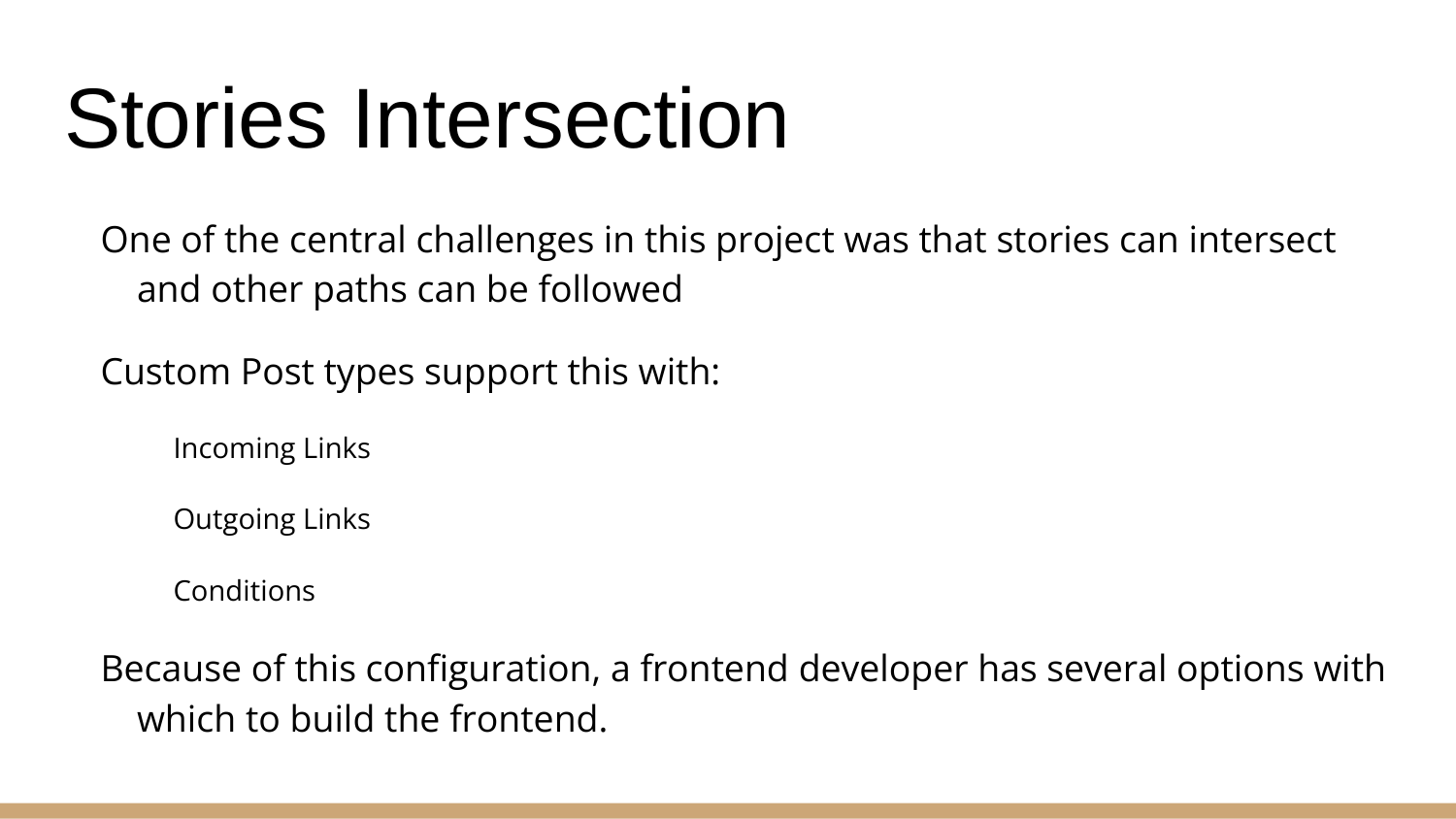

# Stories Intersection
One of the central challenges in this project was that stories can intersect and other paths can be followed
Custom Post types support this with:
Incoming Links
Outgoing Links
Conditions
Because of this configuration, a frontend developer has several options with which to build the frontend.